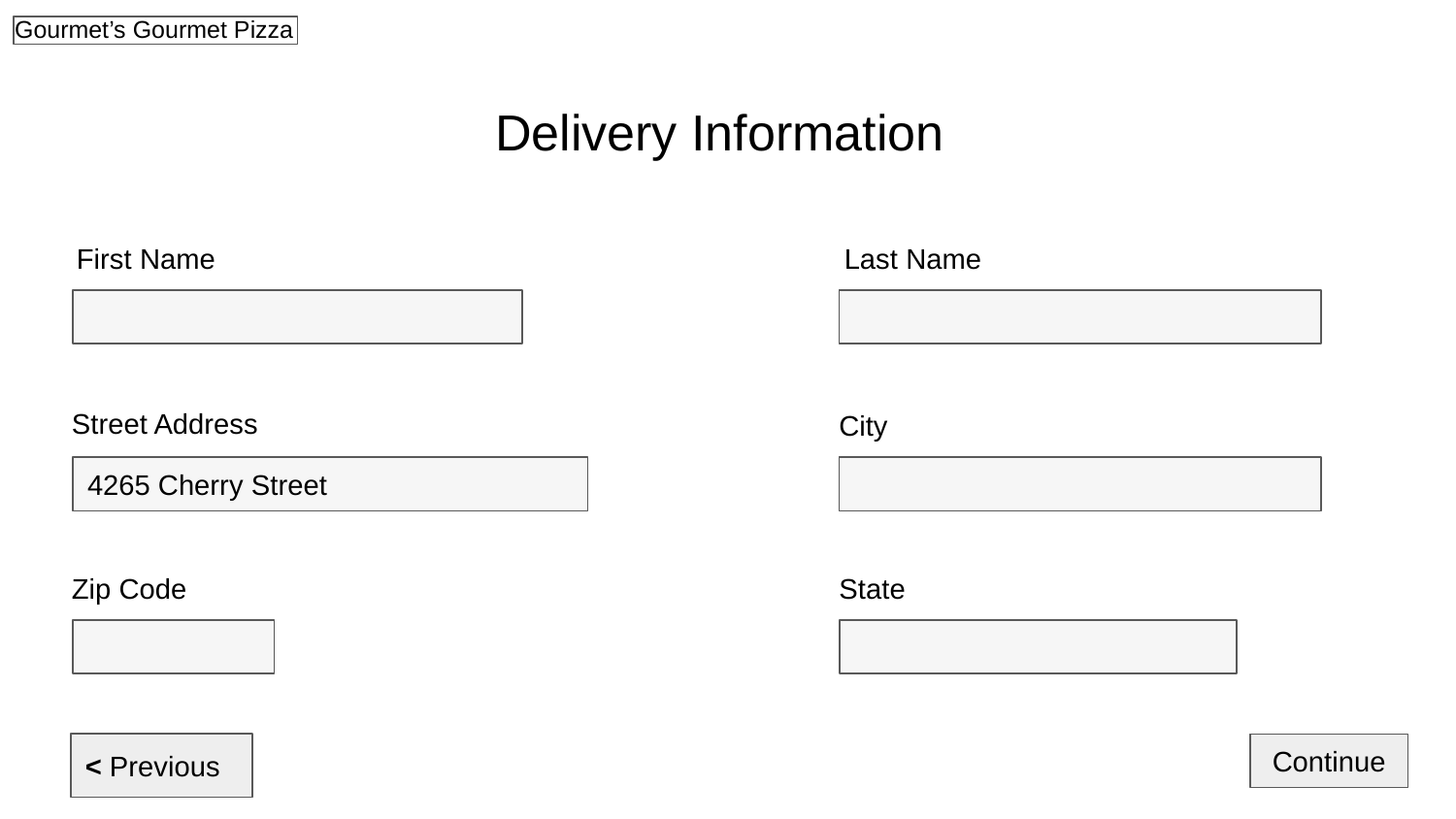

Delivery Information
First Name
Last Name

Street Address
City
4265 Cherry Street

Zip Code
State

< Previous
Continue